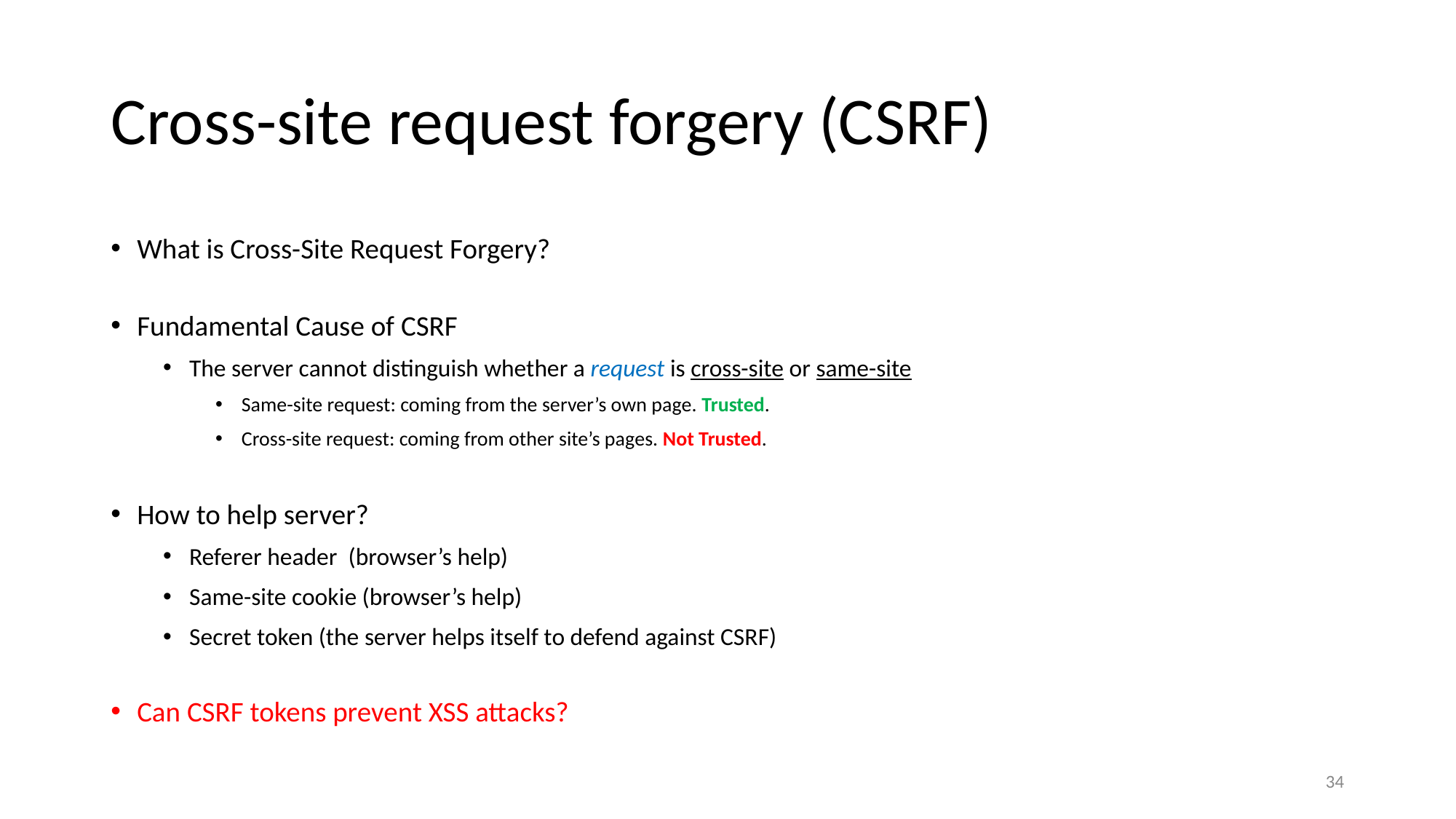

# Cross-site request forgery (CSRF)
What is Cross-Site Request Forgery?

Fundamental Cause of CSRF
The server cannot distinguish whether a request is cross-site or same-site
Same-site request: coming from the server’s own page. Trusted.
Cross-site request: coming from other site’s pages. Not Trusted.

How to help server?
Referer header  (browser’s help)
Same-site cookie (browser’s help)
Secret token (the server helps itself to defend against CSRF)

Can CSRF tokens prevent XSS attacks?
34